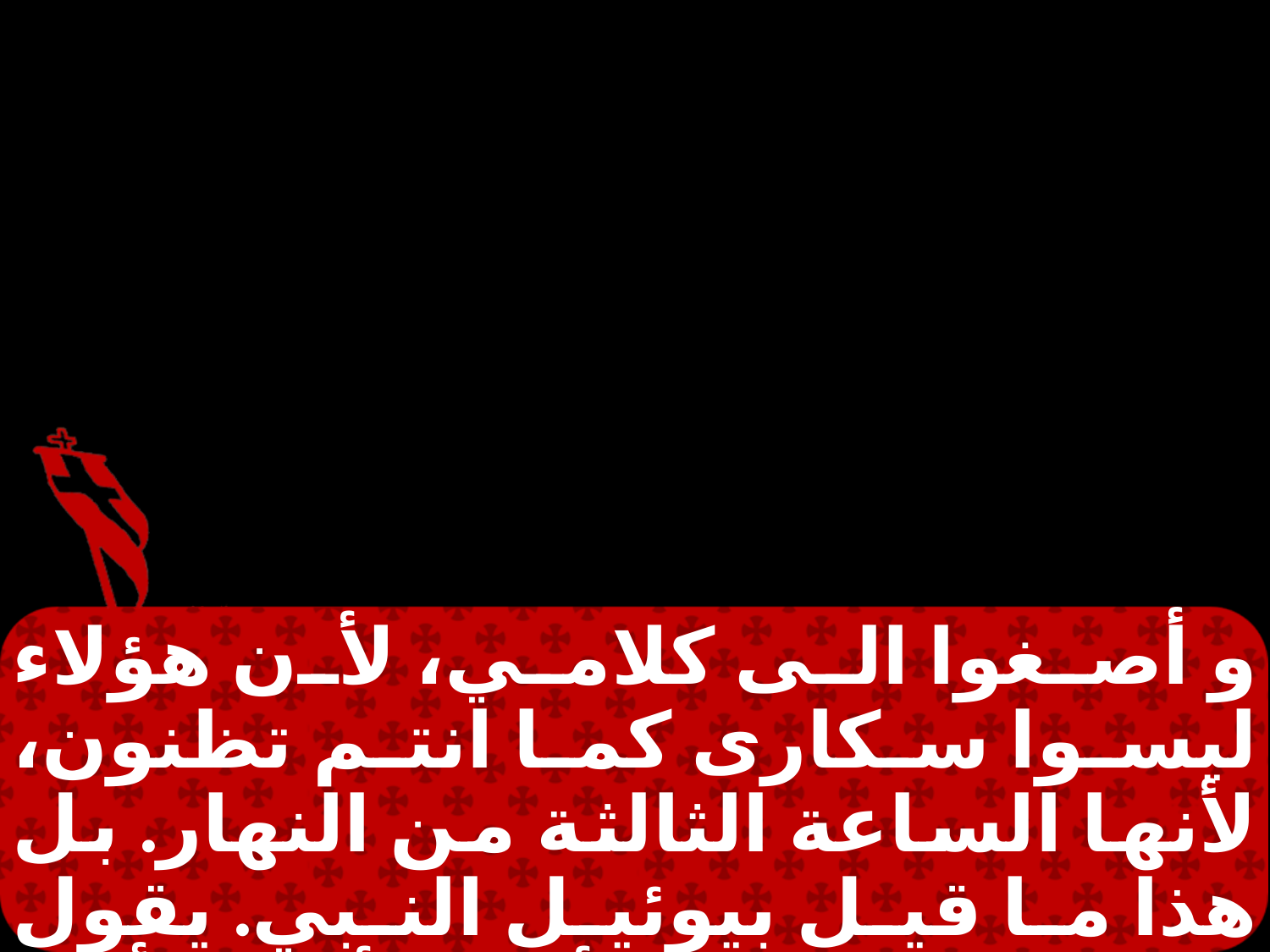

و أصغوا الى كلامي، لأن هؤلاء ليسوا سكارى كما انتم تظنون، لأنها الساعة الثالثة من النهار. بل هذا ما قيل بيوئيل النبي. يقول الله: ويكون في الأيام الأخيرة أنى اسكب من روحي على كل بشر،